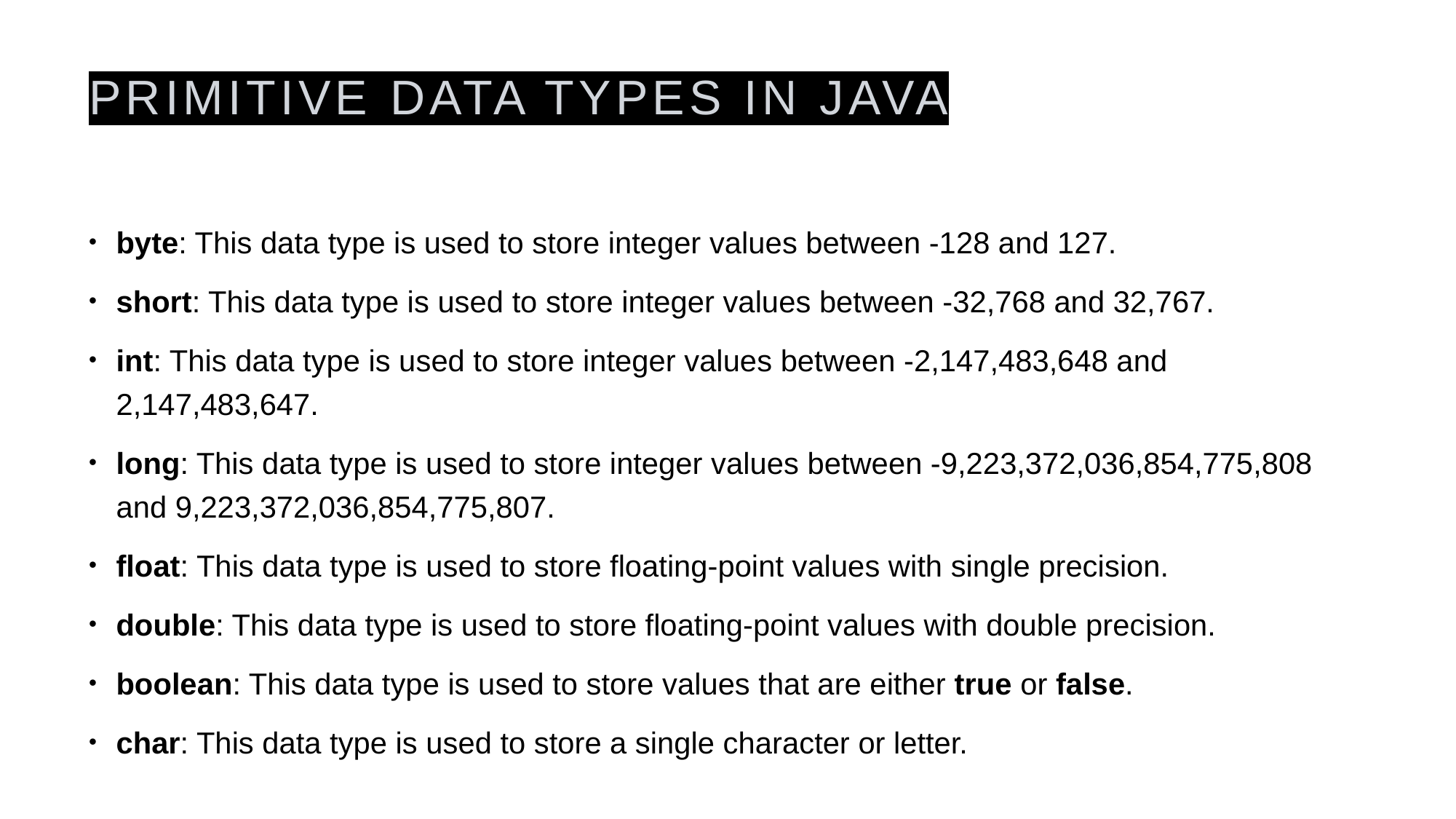

# Primitive data types in Java

byte: This data type is used to store integer values between -128 and 127.
short: This data type is used to store integer values between -32,768 and 32,767.
int: This data type is used to store integer values between -2,147,483,648 and 2,147,483,647.
long: This data type is used to store integer values between -9,223,372,036,854,775,808 and 9,223,372,036,854,775,807.
float: This data type is used to store floating-point values with single precision.
double: This data type is used to store floating-point values with double precision.
boolean: This data type is used to store values that are either true or false.
char: This data type is used to store a single character or letter.